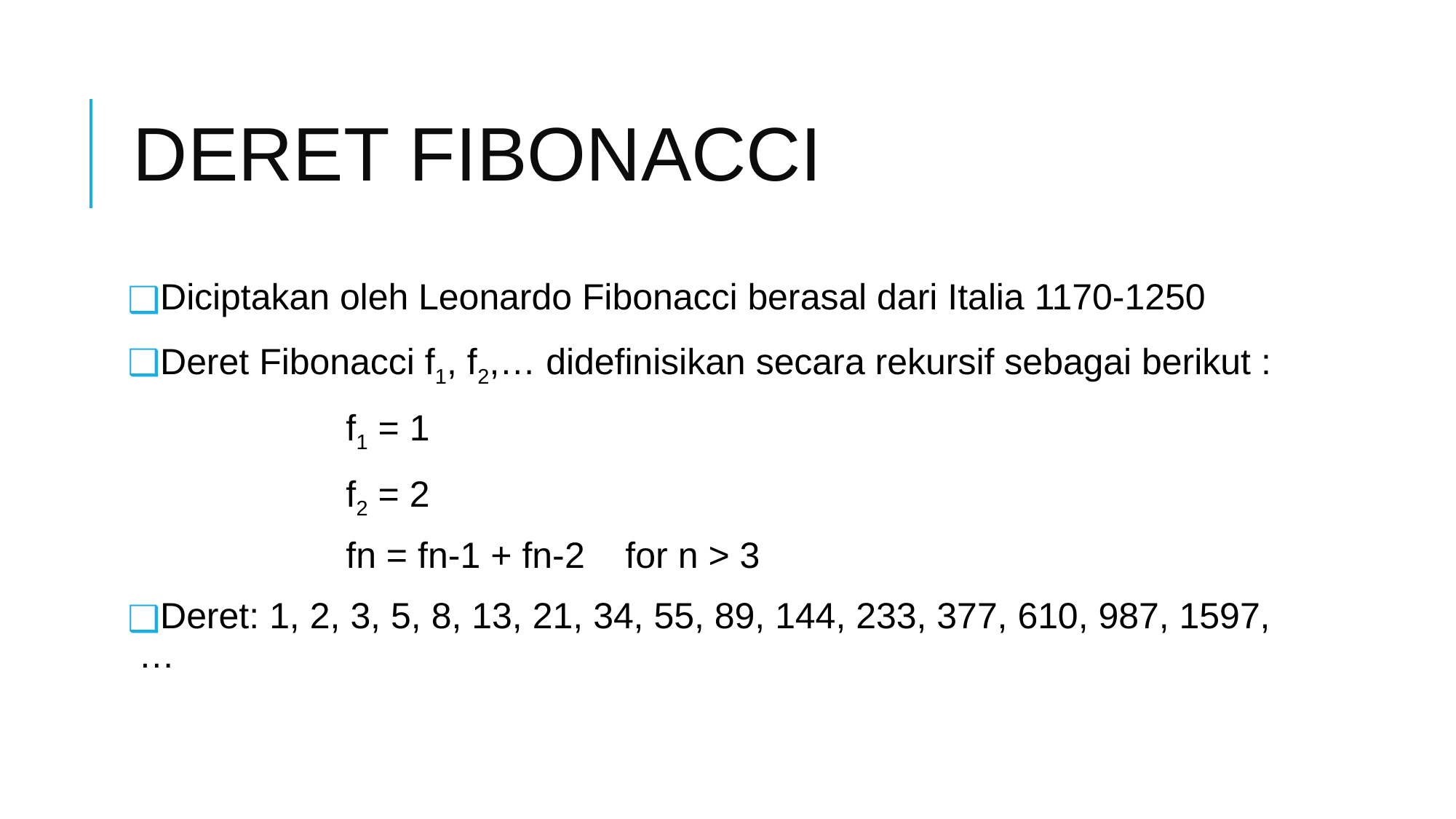

# DERET FIBONACCI
Diciptakan oleh Leonardo Fibonacci berasal dari Italia 1170-1250
Deret Fibonacci f1, f2,… didefinisikan secara rekursif sebagai berikut :
		f1 = 1
		f2 = 2
		fn = fn-1 + fn-2    for n > 3
Deret: 1, 2, 3, 5, 8, 13, 21, 34, 55, 89, 144, 233, 377, 610, 987, 1597,…